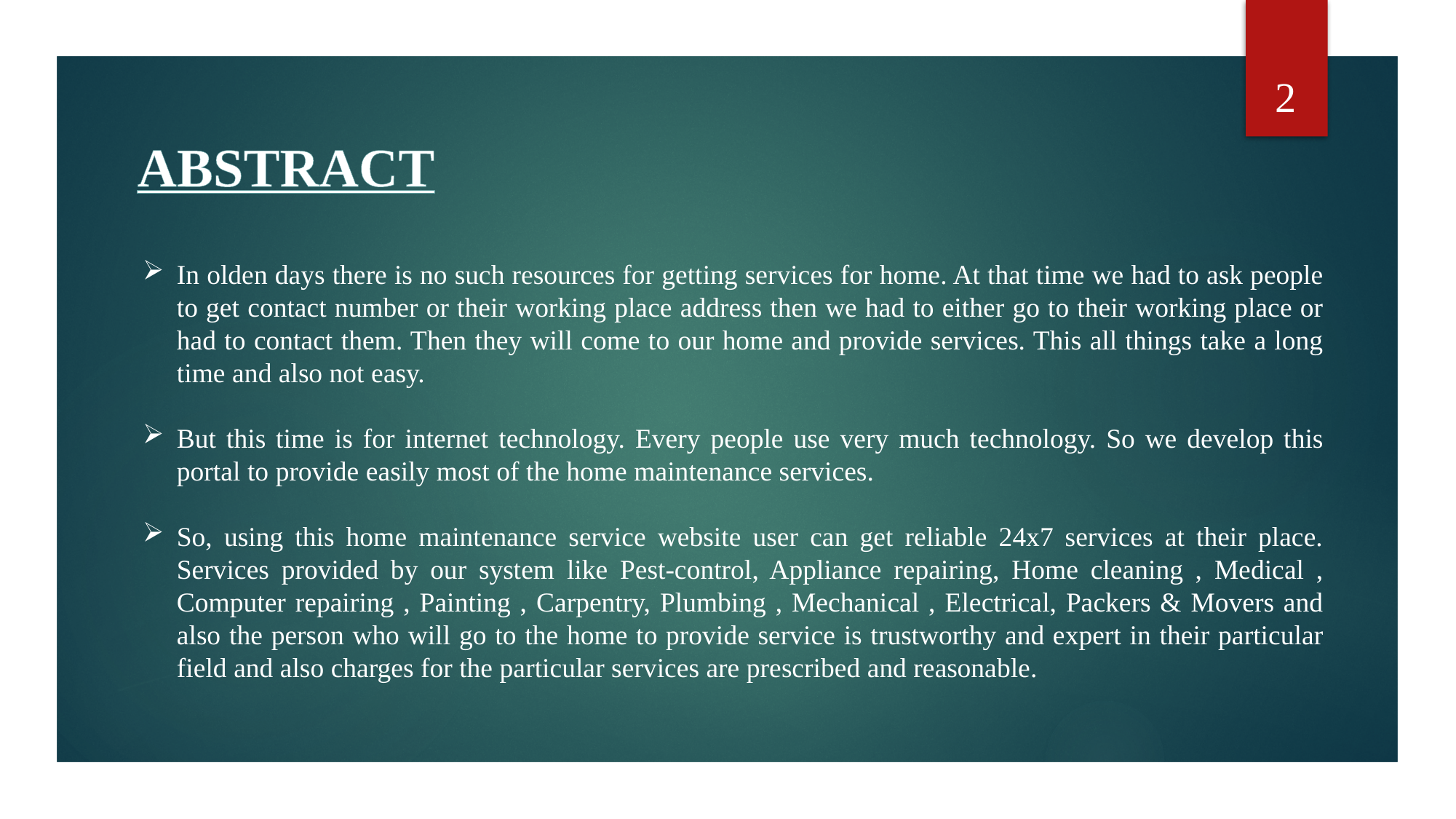

2
ABSTRACT
In olden days there is no such resources for getting services for home. At that time we had to ask people to get contact number or their working place address then we had to either go to their working place or had to contact them. Then they will come to our home and provide services. This all things take a long time and also not easy.

But this time is for internet technology. Every people use very much technology. So we develop this portal to provide easily most of the home maintenance services.

So, using this home maintenance service website user can get reliable 24x7 services at their place. Services provided by our system like Pest-control, Appliance repairing, Home cleaning , Medical , Computer repairing , Painting , Carpentry, Plumbing , Mechanical , Electrical, Packers & Movers and also the person who will go to the home to provide service is trustworthy and expert in their particular field and also charges for the particular services are prescribed and reasonable.